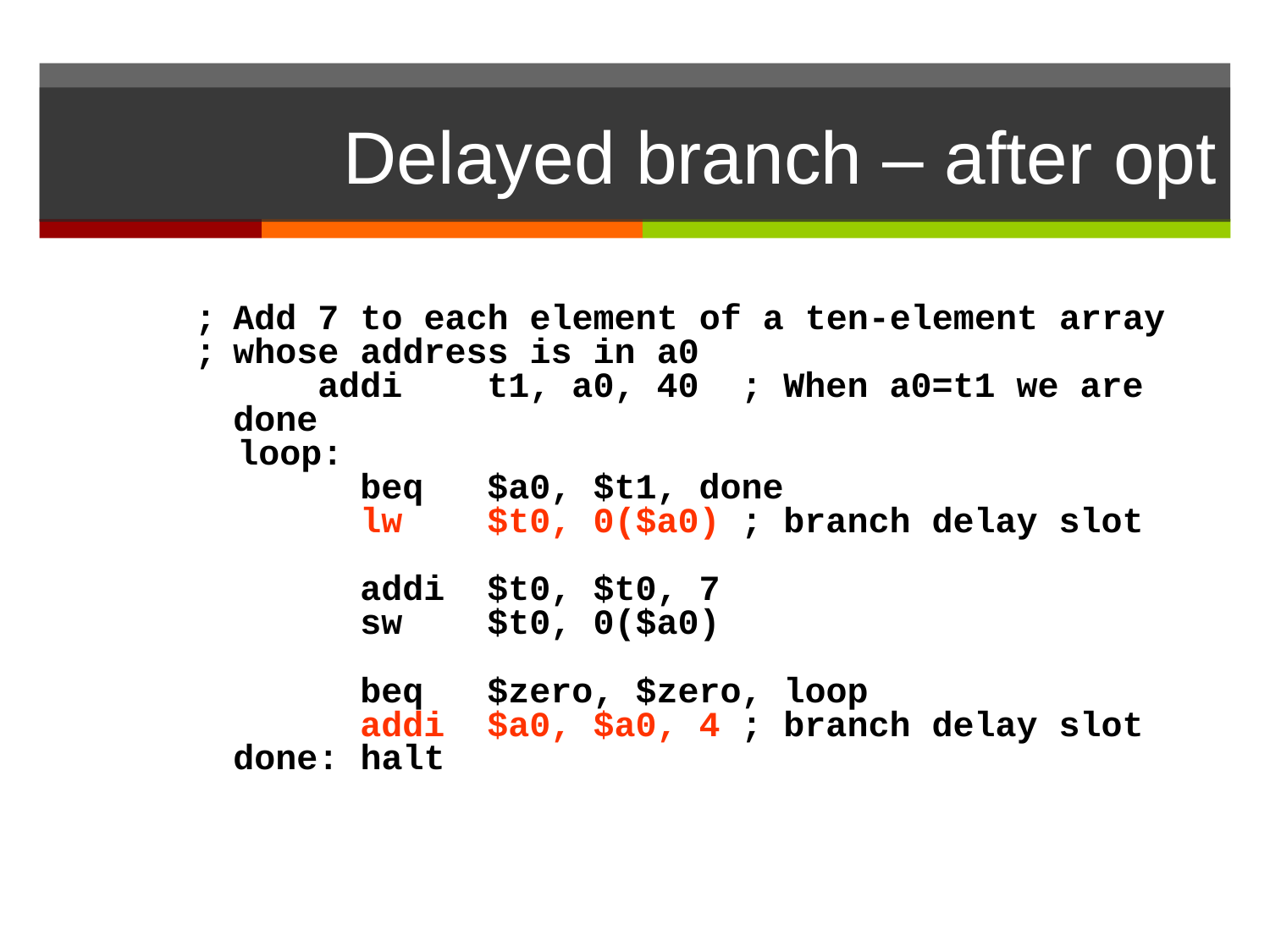

# Delayed branch – after opt
;	Add 7 to each element of a ten-element array
;	whose address is in a0
	    addi	t1, a0, 40	; When a0=t1 we are done
  loop:
		beq	$a0, $t1, done
		lw	$t0, 0($a0)	; branch delay slot

		addi	$t0, $t0, 7
		sw	$t0, 0($a0)

		beq	$zero, $zero, loop
		addi	$a0, $a0, 4	; branch delay slot
	done: halt